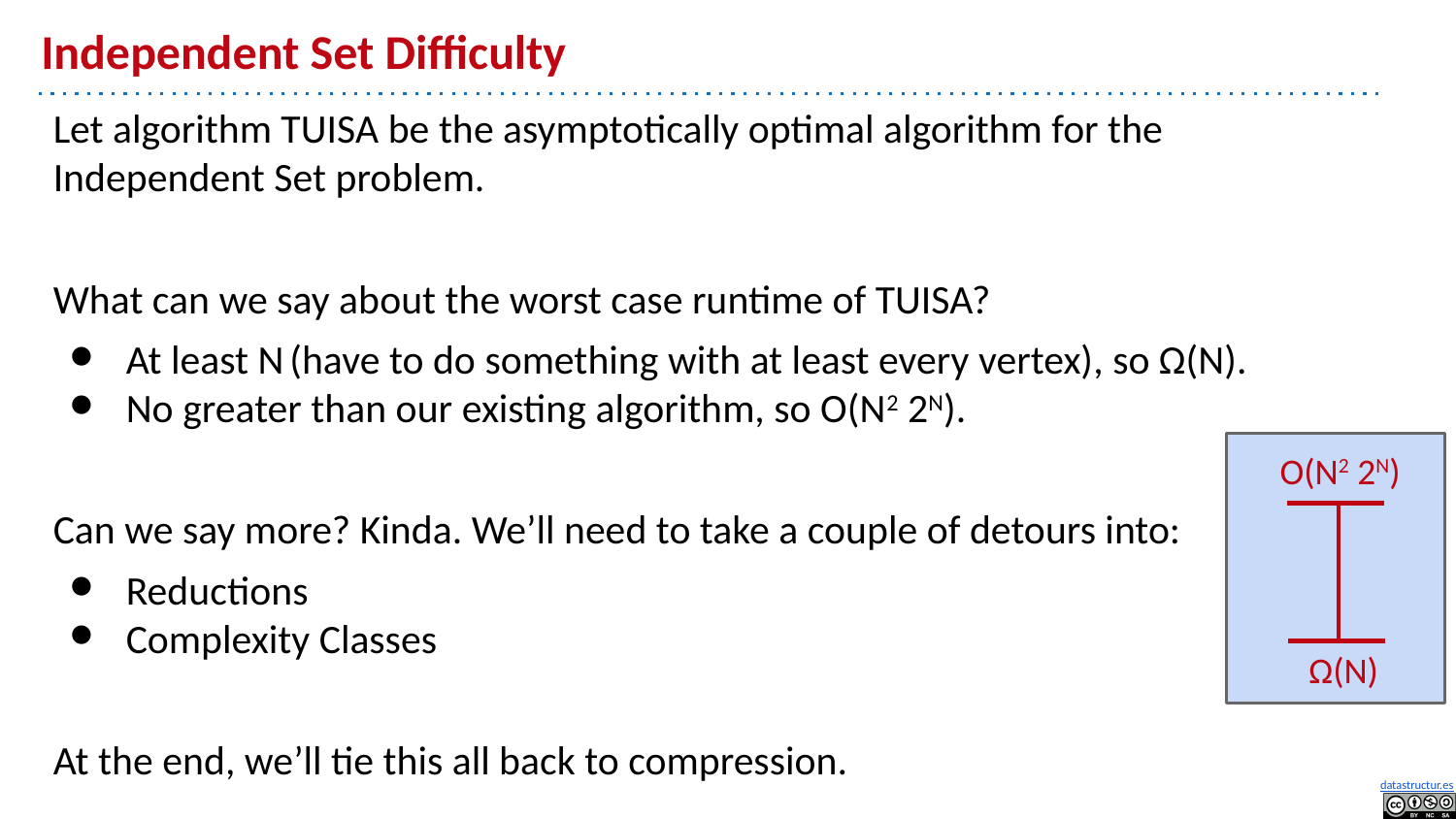

# Independent Set Difficulty
Let algorithm TUISA be the asymptotically optimal algorithm for the Independent Set problem.

What can we say about the worst case runtime of TUISA?
At least N (have to do something with at least every vertex), so Ω(N).
No greater than our existing algorithm, so O(N2 2N).

Can we say more? Kinda. We’ll need to take a couple of detours into:
Reductions
Complexity Classes

At the end, we’ll tie this all back to compression.
O(N2 2N)

Ω(N)